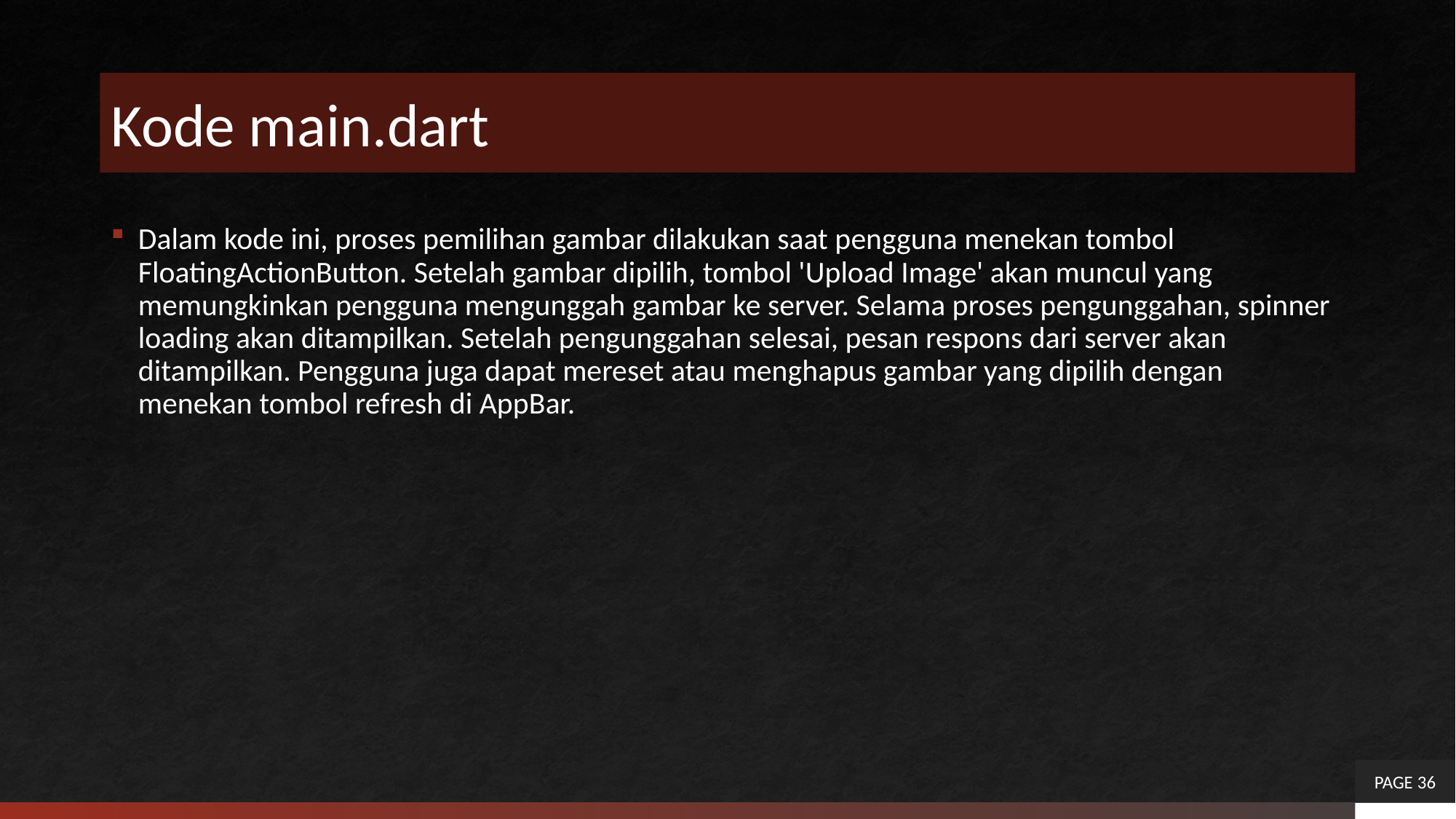

# Kode main.dart
Dalam kode ini, proses pemilihan gambar dilakukan saat pengguna menekan tombol FloatingActionButton. Setelah gambar dipilih, tombol 'Upload Image' akan muncul yang memungkinkan pengguna mengunggah gambar ke server. Selama proses pengunggahan, spinner loading akan ditampilkan. Setelah pengunggahan selesai, pesan respons dari server akan ditampilkan. Pengguna juga dapat mereset atau menghapus gambar yang dipilih dengan menekan tombol refresh di AppBar.

PAGE 36